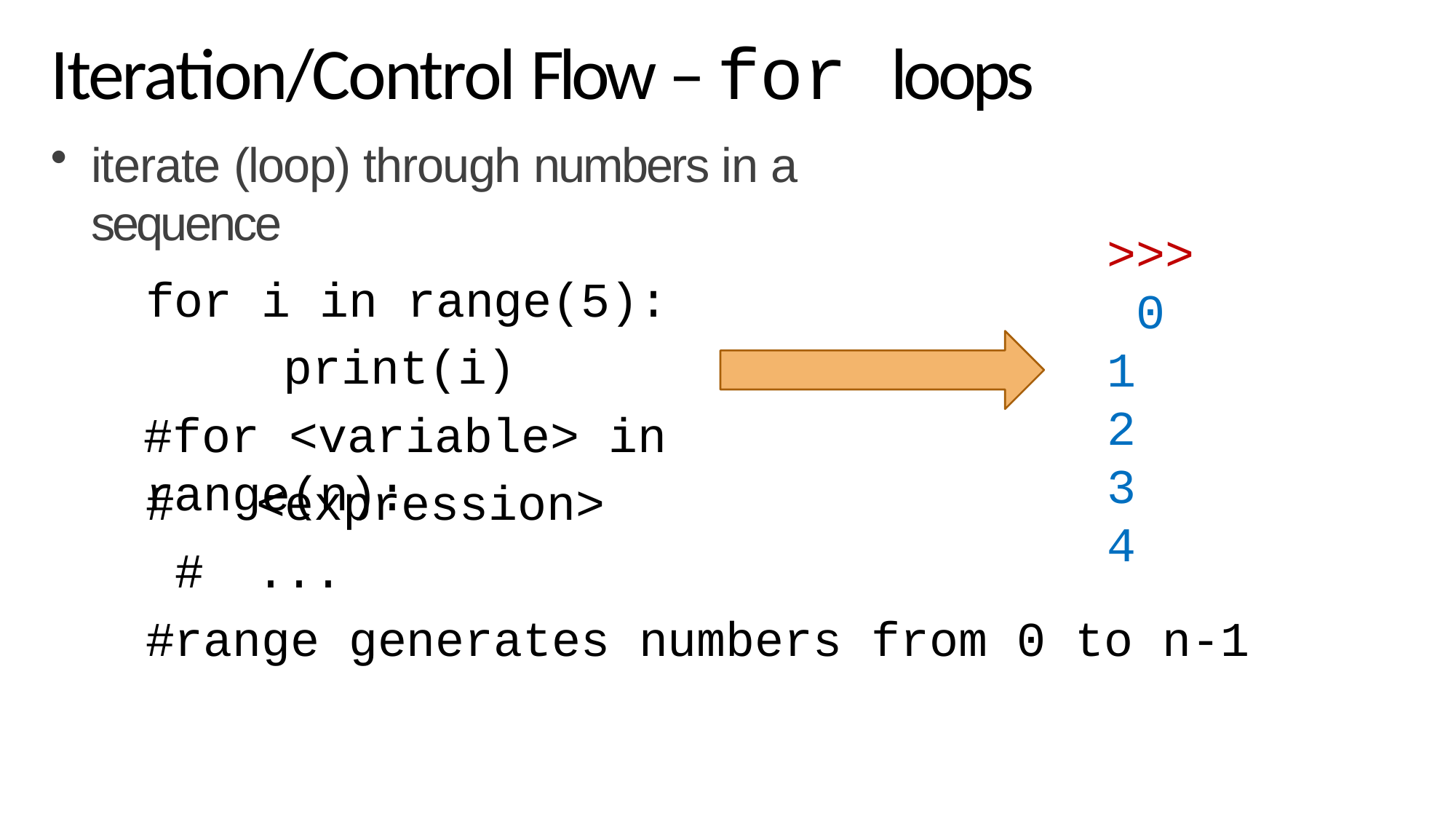

# Iteration/Control Flow – for loops
iterate (loop) through numbers in a sequence
>>>  0
1
2
3
4
for i in range(5):  print(i)
#for <variable> in range(n):

#	<expression>  #	...
#range generates numbers from 0 to n-1
4